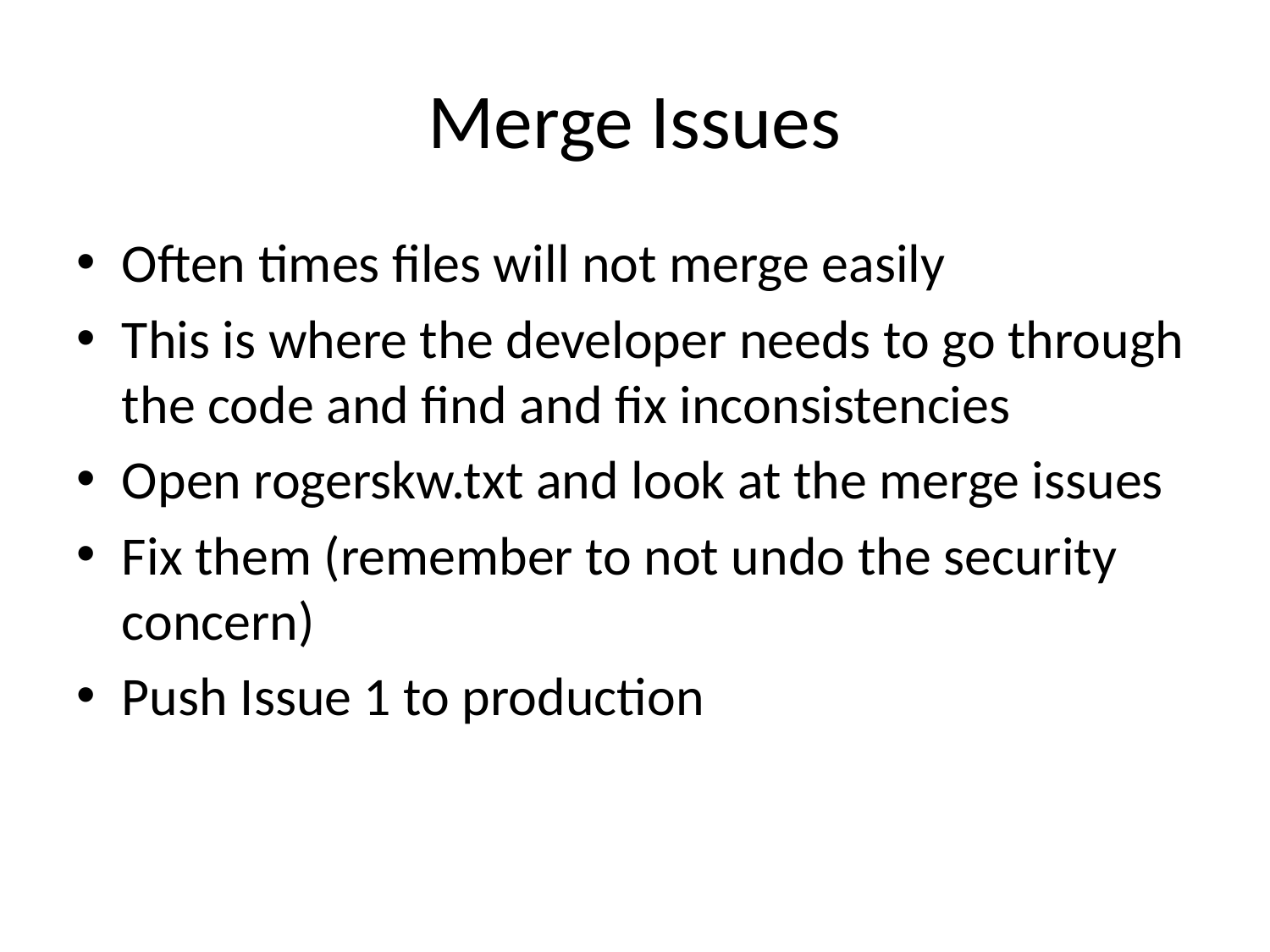

# Merge Issues
Often times files will not merge easily
This is where the developer needs to go through the code and find and fix inconsistencies
Open rogerskw.txt and look at the merge issues
Fix them (remember to not undo the security concern)
Push Issue 1 to production